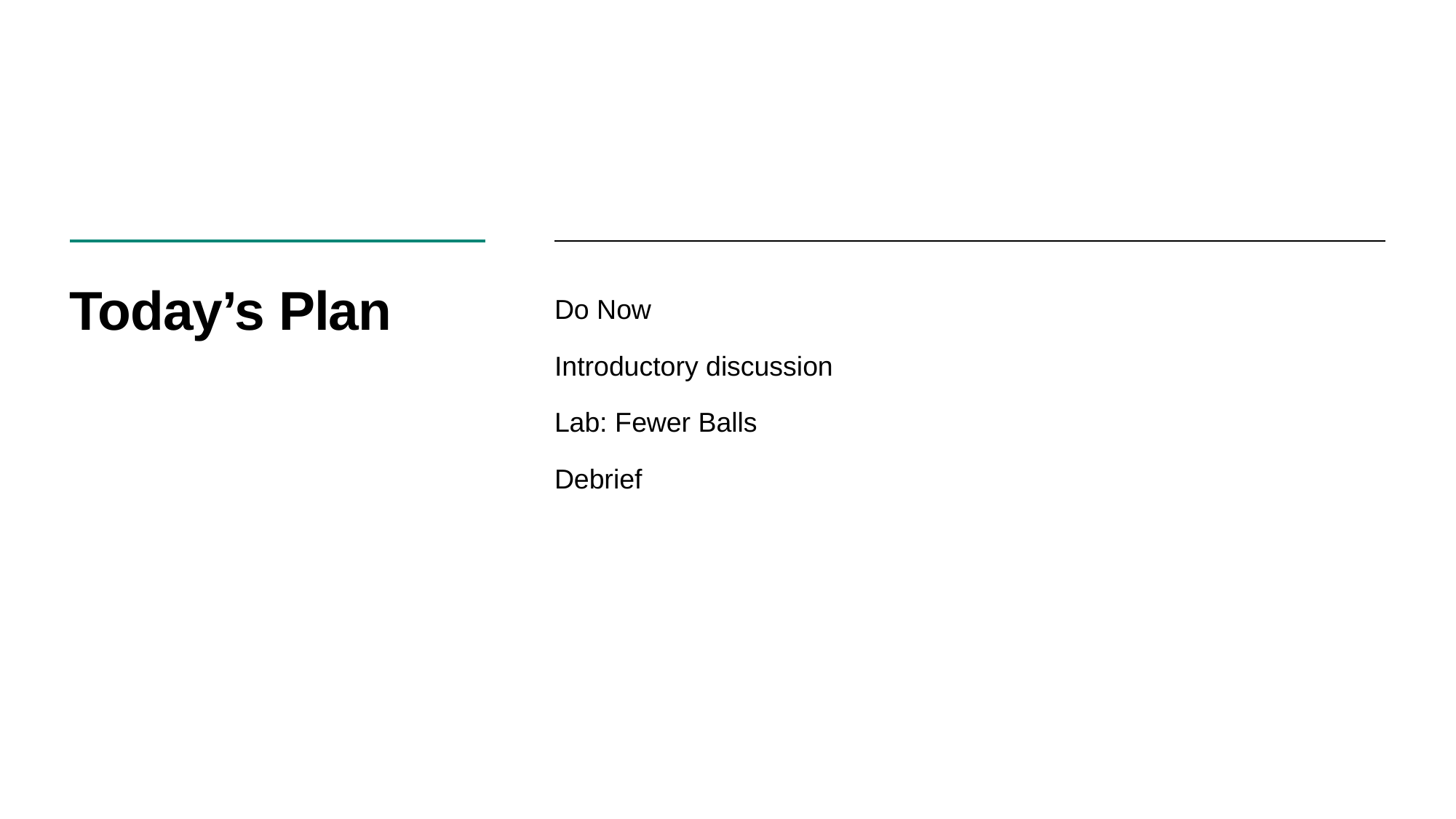

# Today’s Plan
Do Now
Introductory discussion
Lab: Fewer Balls
Debrief